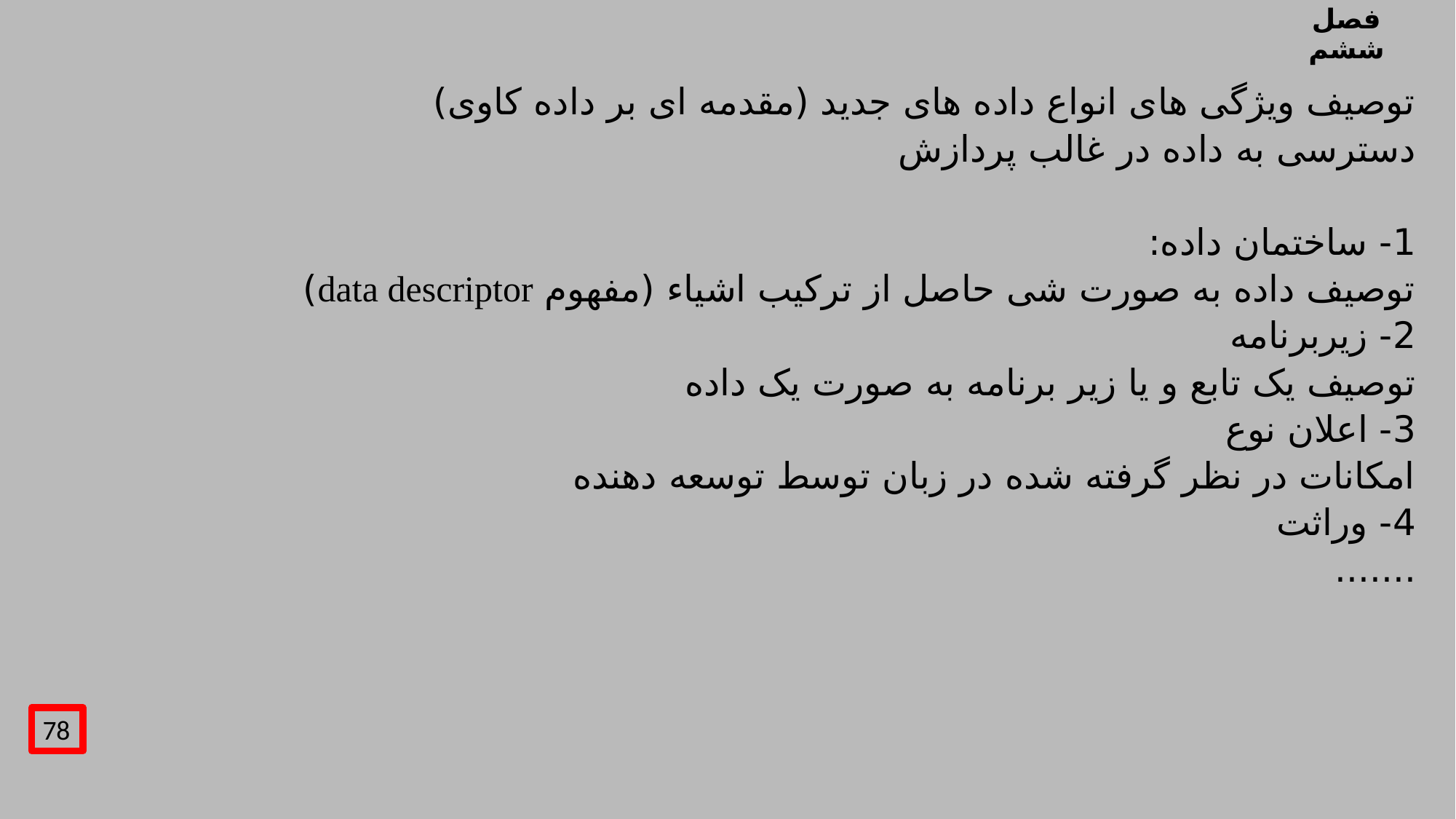

# فصل ششم
توصیف ویژگی های انواع داده های جدید (مقدمه ای بر داده کاوی)
دسترسی به داده در غالب پردازش

1- ساختمان داده:
توصیف داده به صورت شی حاصل از ترکیب اشیاء (مفهوم data descriptor)
2- زیربرنامه
توصیف یک تابع و یا زیر برنامه به صورت یک داده
3- اعلان نوع
امکانات در نظر گرفته شده در زبان توسط توسعه دهنده
4- وراثت
.......
78